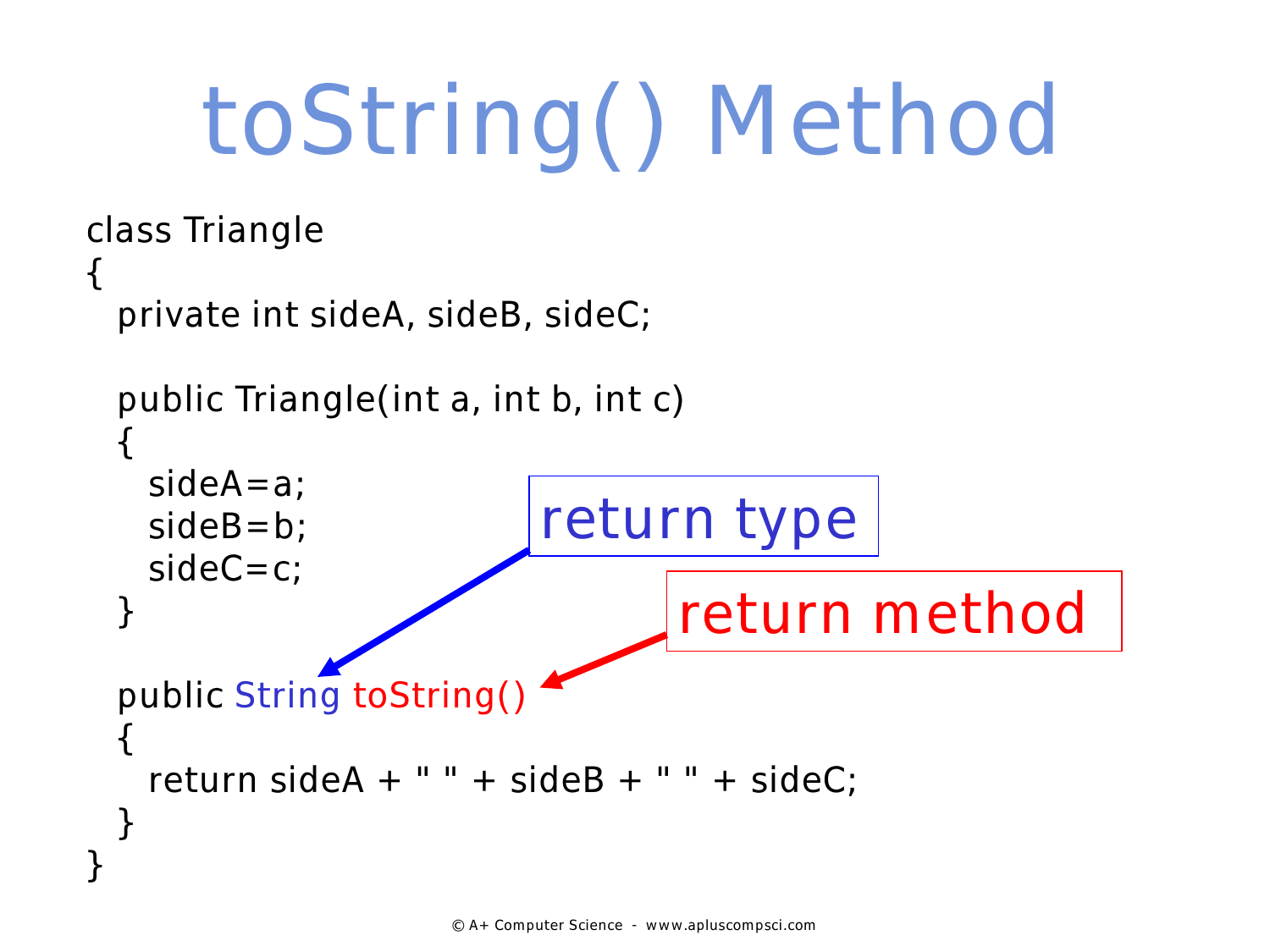

toString() Method
class Triangle
{
   private int sideA, sideB, sideC;

   public Triangle(int a, int b, int c)
   {
      sideA=a;
      sideB=b;
      sideC=c;
   }

   public String toString()
   {
      return sideA + " " + sideB + " " + sideC;
   }
}
return type

return method

© A+ Computer Science  -  www.apluscompsci.com